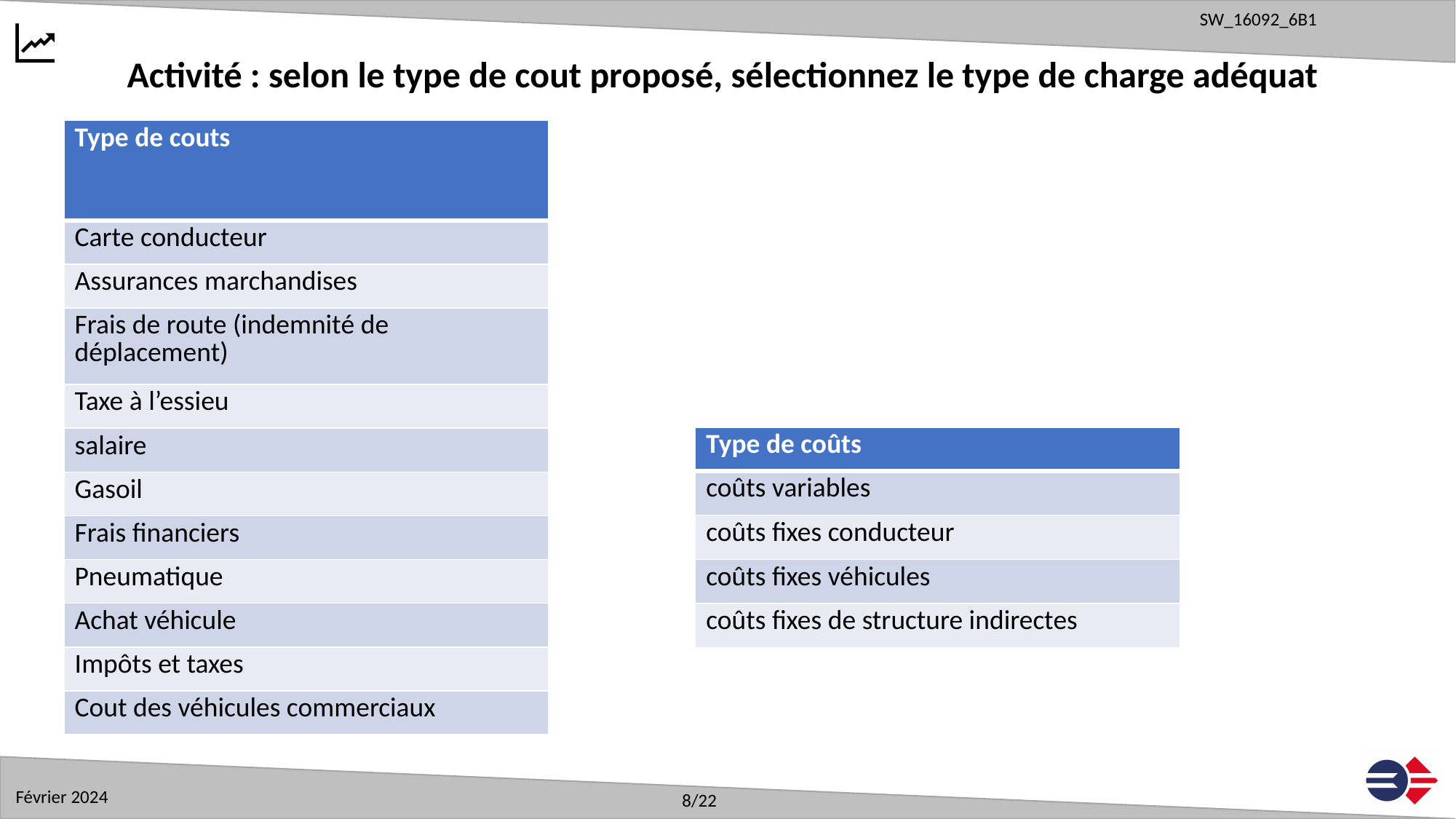

Activité : selon le type de cout proposé, sélectionnez le type de charge adéquat
| Type de couts |
| --- |
| Carte conducteur |
| Assurances marchandises |
| Frais de route (indemnité de déplacement) |
| Taxe à l’essieu |
| salaire |
| Gasoil |
| Frais financiers |
| Pneumatique |
| Achat véhicule |
| Impôts et taxes |
| Cout des véhicules commerciaux |
| Type de coûts |
| --- |
| coûts variables |
| coûts fixes conducteur |
| coûts fixes véhicules |
| coûts fixes de structure indirectes |